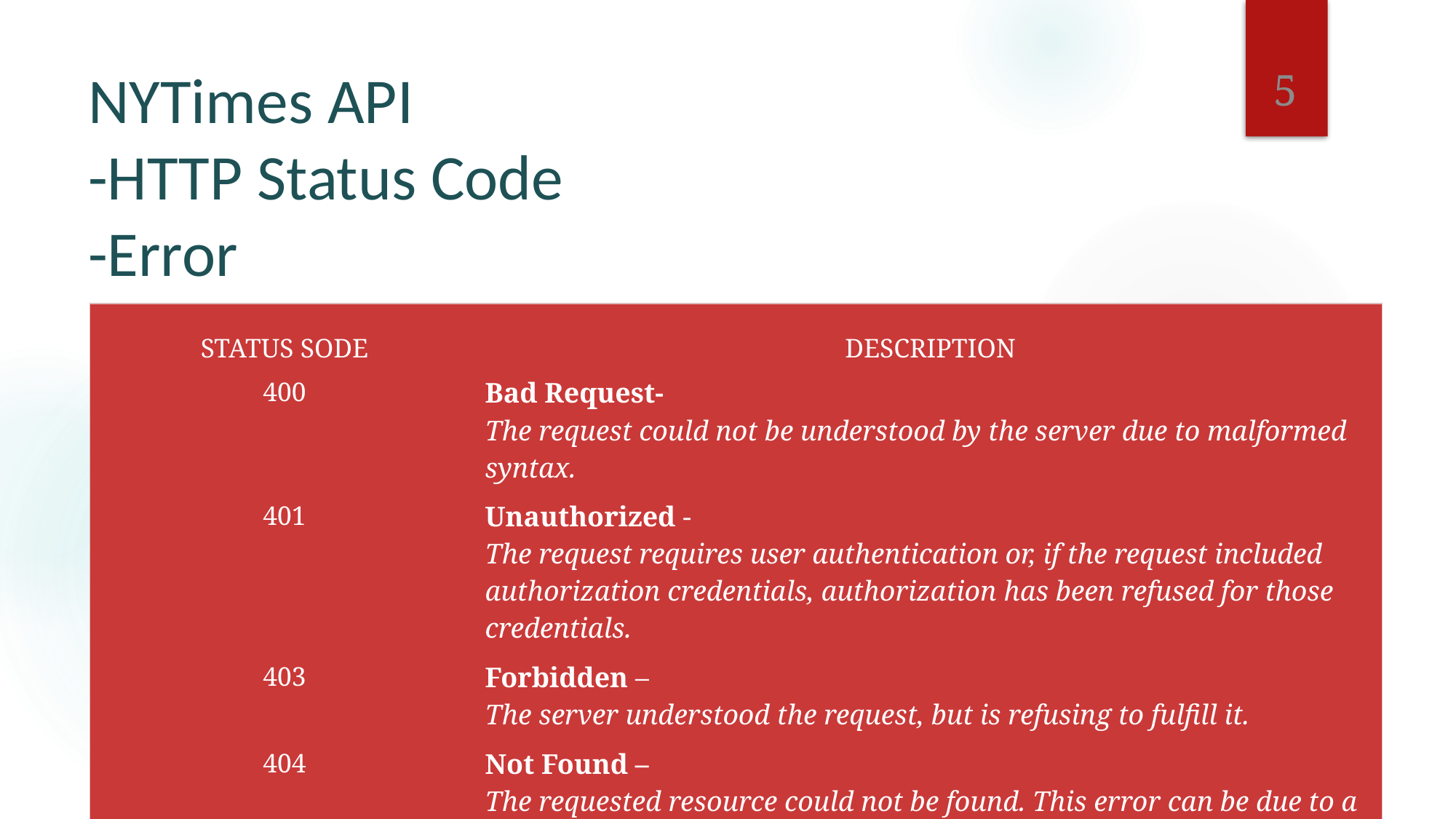

5
# NYTimes API -HTTP Status Code -Error
| STATUS SODE | DESCRIPTION |
| --- | --- |
| 400 | Bad Request- The request could not be understood by the server due to malformed syntax. |
| 401 | Unauthorized - The request requires user authentication or, if the request included authorization credentials, authorization has been refused for those credentials. |
| 403 | Forbidden – The server understood the request, but is refusing to fulfill it. |
| 404 | Not Found – The requested resource could not be found. This error can be due to a temporary or permanent condition. |